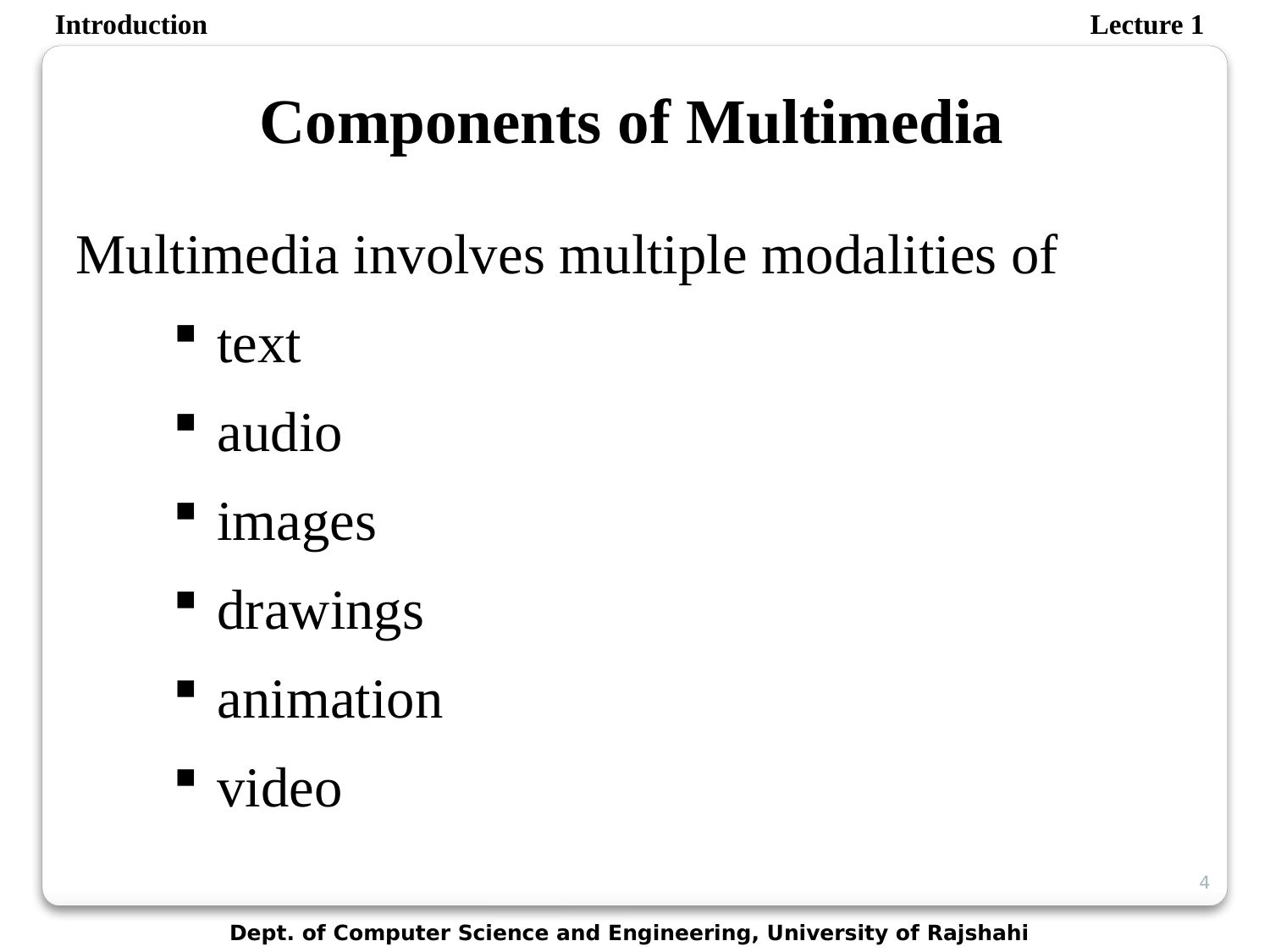

Introduction
Lecture 1
Components of Multimedia
Multimedia involves multiple modalities of
 text
 audio
 images
 drawings
 animation
 video
4
Dept. of Computer Science and Engineering, University of Rajshahi